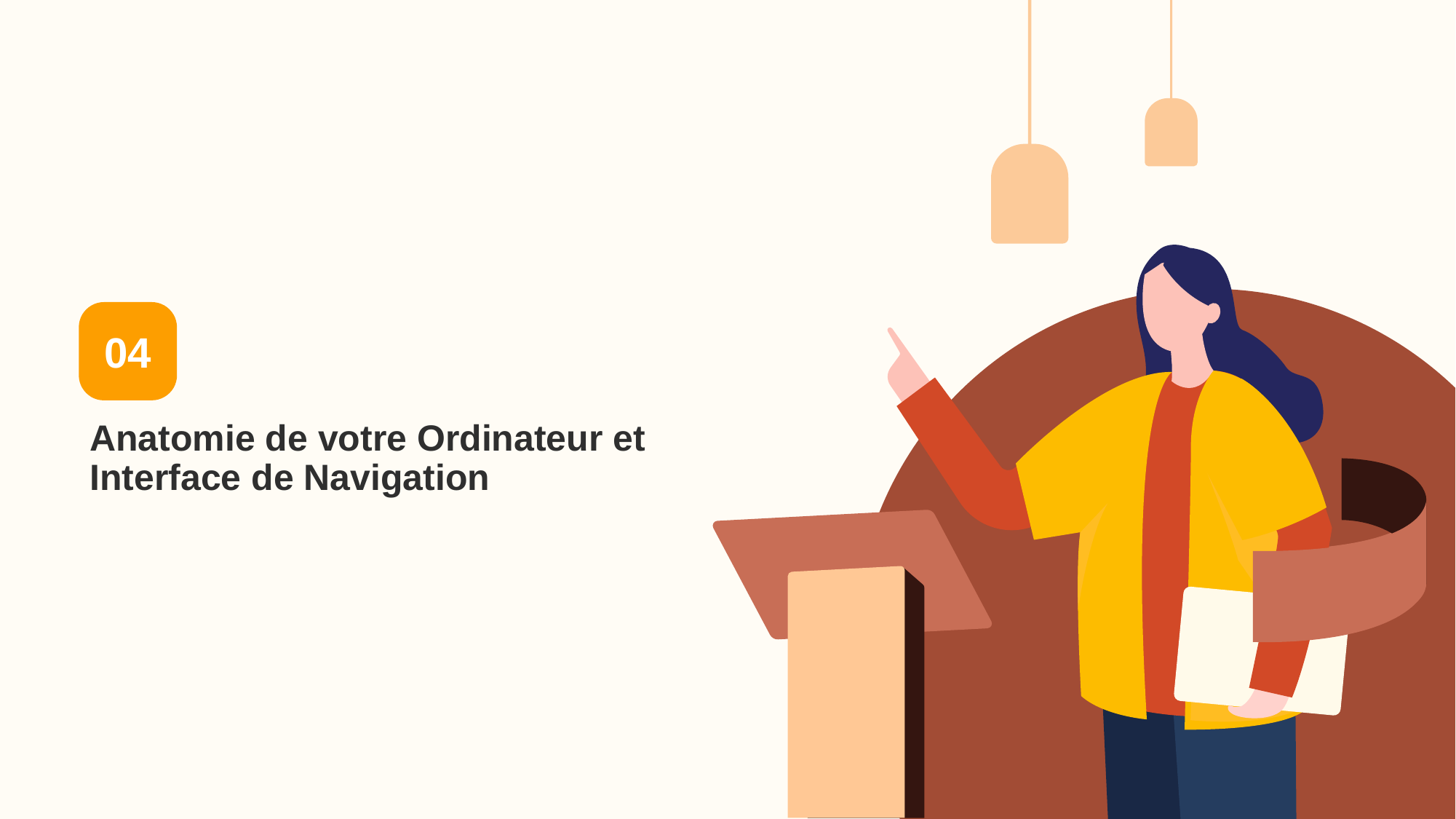

04
# Anatomie de votre Ordinateur et Interface de Navigation